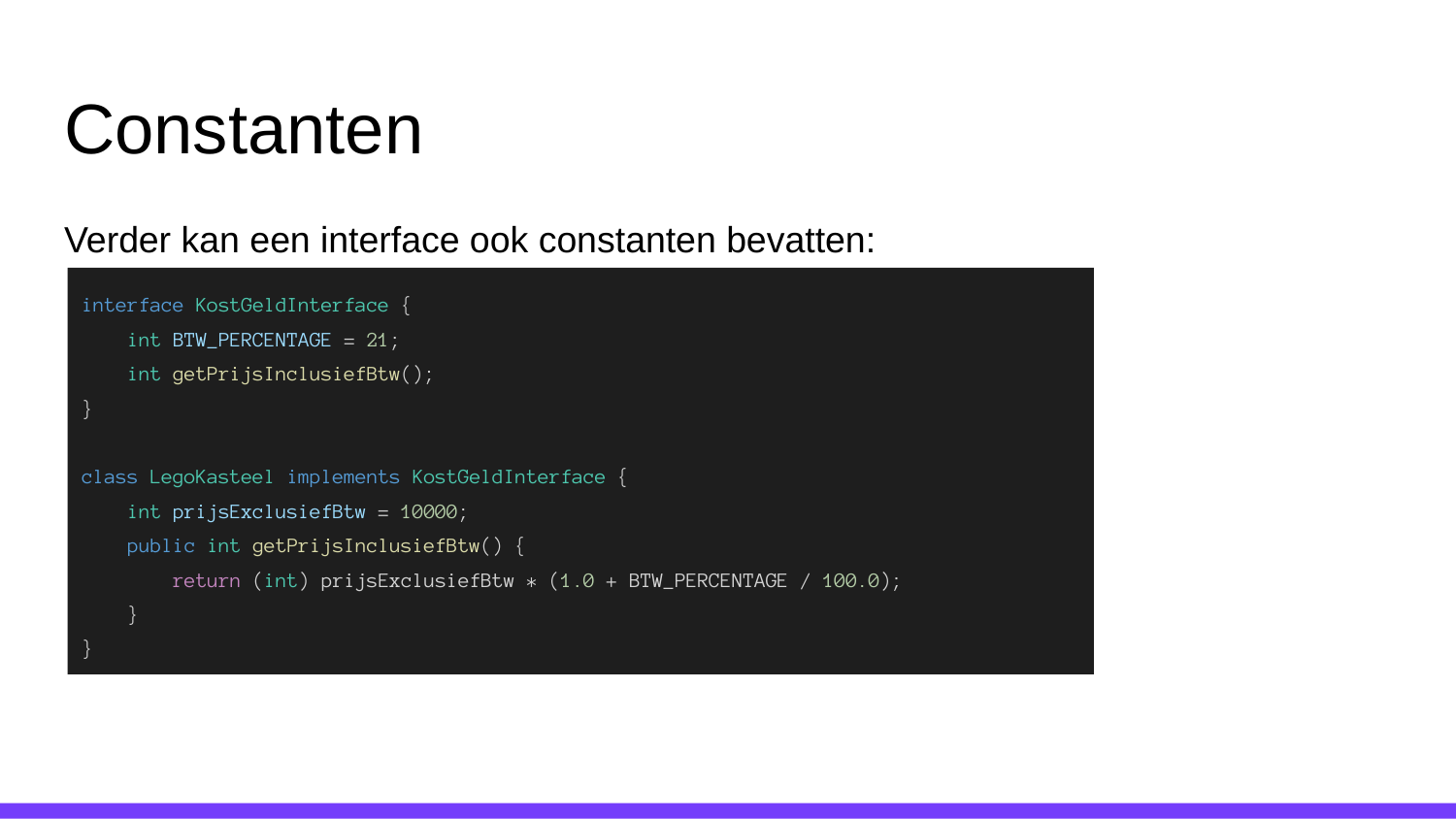

# Constanten
Verder kan een interface ook constanten bevatten:
interface KostGeldInterface {
    int BTW_PERCENTAGE = 21;
    int getPrijsInclusiefBtw();
}

class LegoKasteel implements KostGeldInterface {
    int prijsExclusiefBtw = 10000;
    public int getPrijsInclusiefBtw() {
        return (int) prijsExclusiefBtw * (1.0 + BTW_PERCENTAGE / 100.0);
    }
}